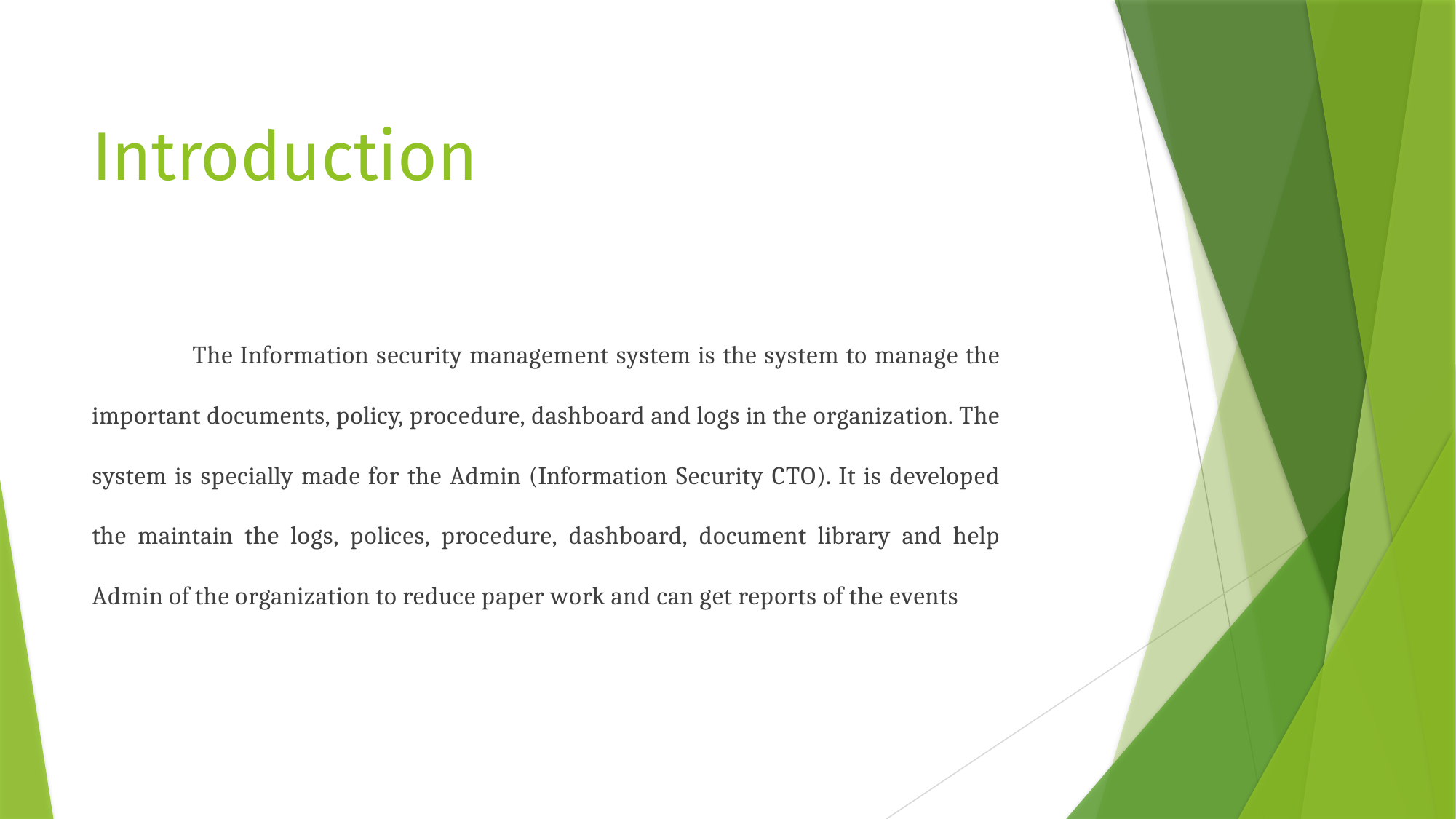

# Introduction
		The Information security management system is the system to manage the important documents, policy, procedure, dashboard and logs in the organization. The system is specially made for the Admin (Information Security CTO). It is developed the maintain the logs, polices, procedure, dashboard, document library and help Admin of the organization to reduce paper work and can get reports of the events